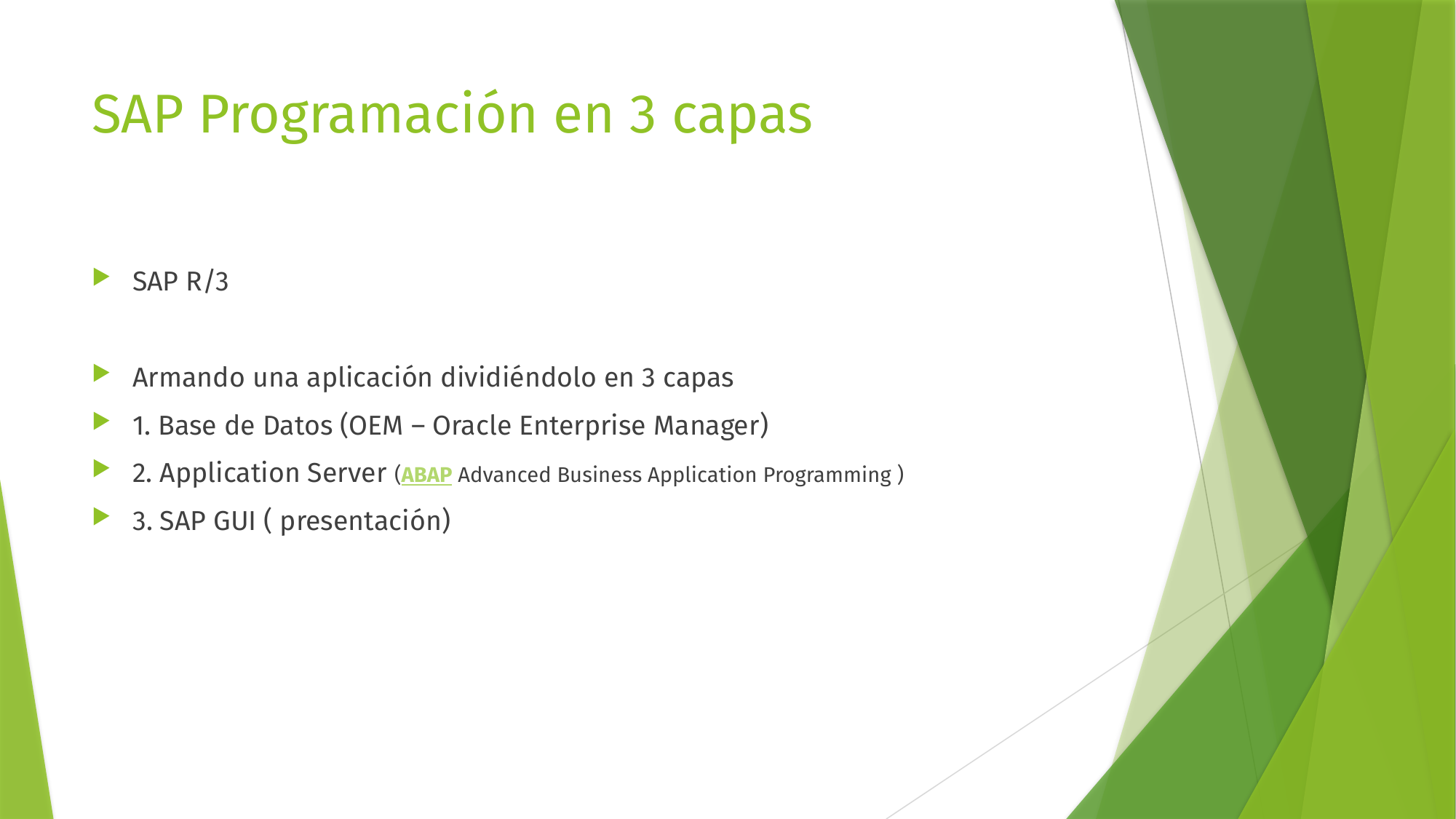

# SAP Programación en 3 capas
SAP R/3

Armando una aplicación dividiéndolo en 3 capas
1. Base de Datos (OEM – Oracle Enterprise Manager)
2. Application Server (ABAP Advanced Business Application Programming )
3. SAP GUI ( presentación)